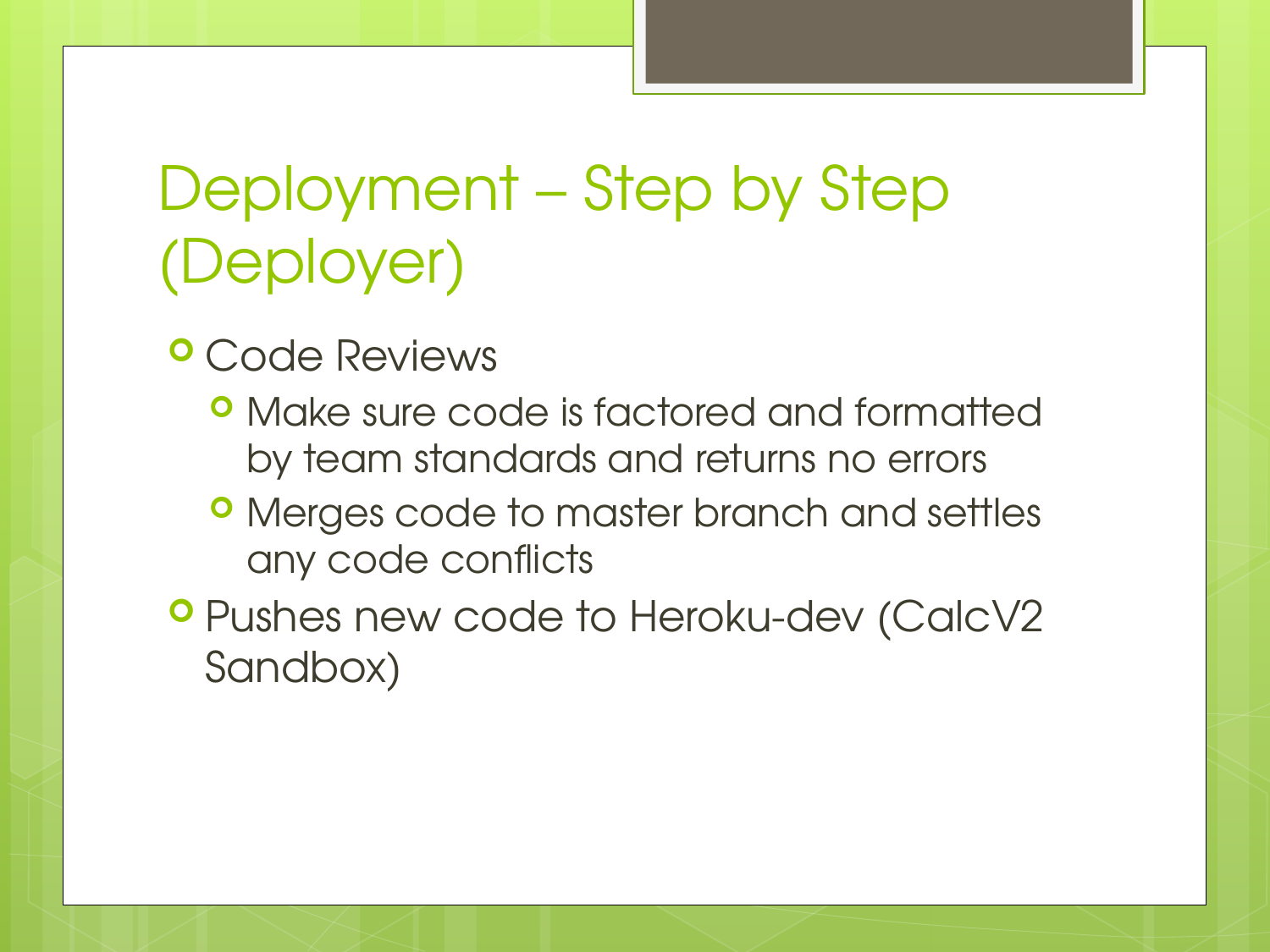

# Deployment – Step by Step (Deployer)
Code Reviews
Make sure code is factored and formatted by team standards and returns no errors
Merges code to master branch and settles any code conflicts
Pushes new code to Heroku-dev (CalcV2 Sandbox)